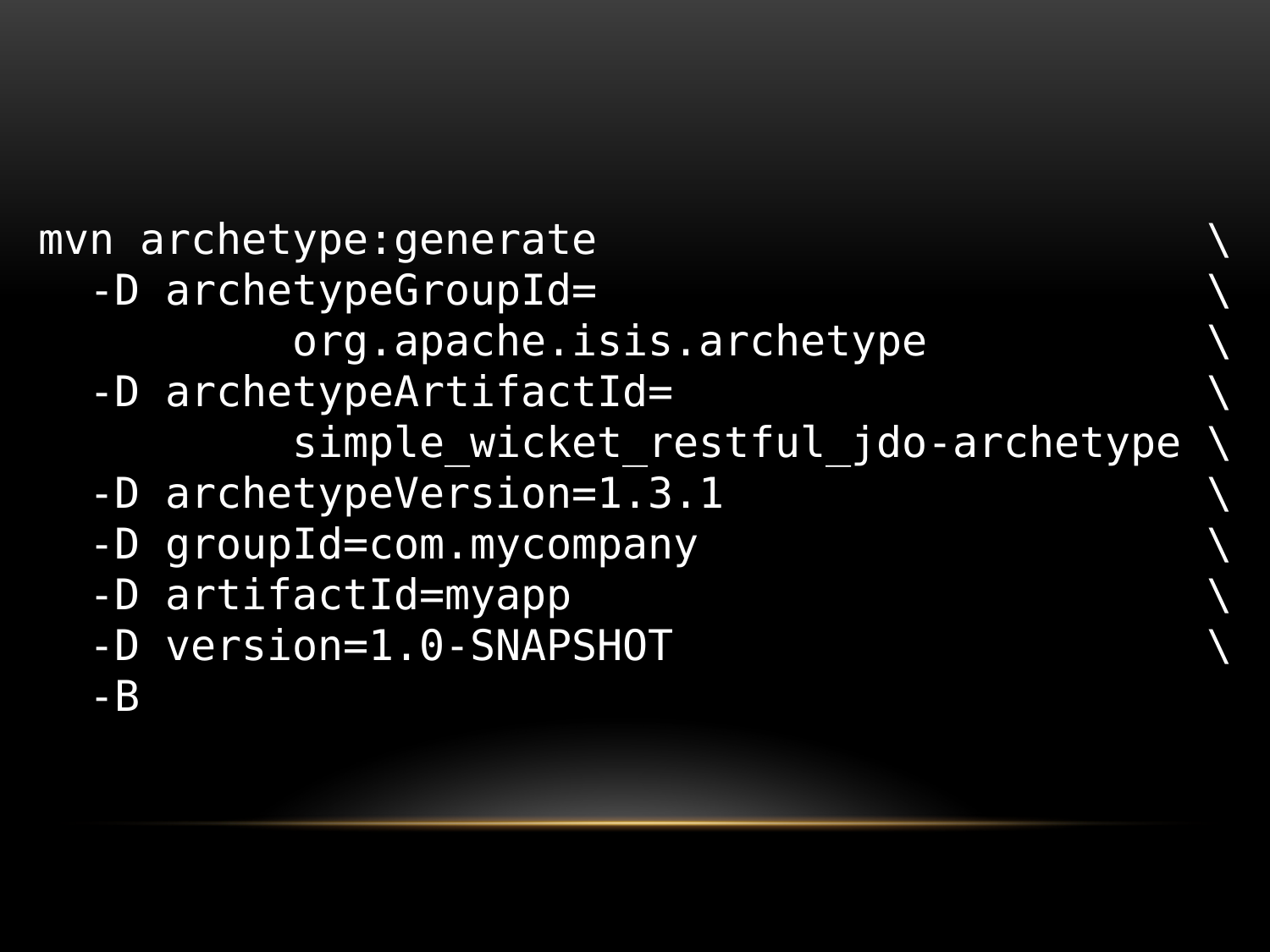

mvn archetype:generate                        \
  -D archetypeGroupId=                        \
          org.apache.isis.archetype           \
  -D archetypeArtifactId=                     \
          simple_wicket_restful_jdo-archetype \
  -D archetypeVersion=1.3.1                   \
  -D groupId=com.mycompany                    \
  -D artifactId=myapp                         \
  -D version=1.0-SNAPSHOT                     \
  -B